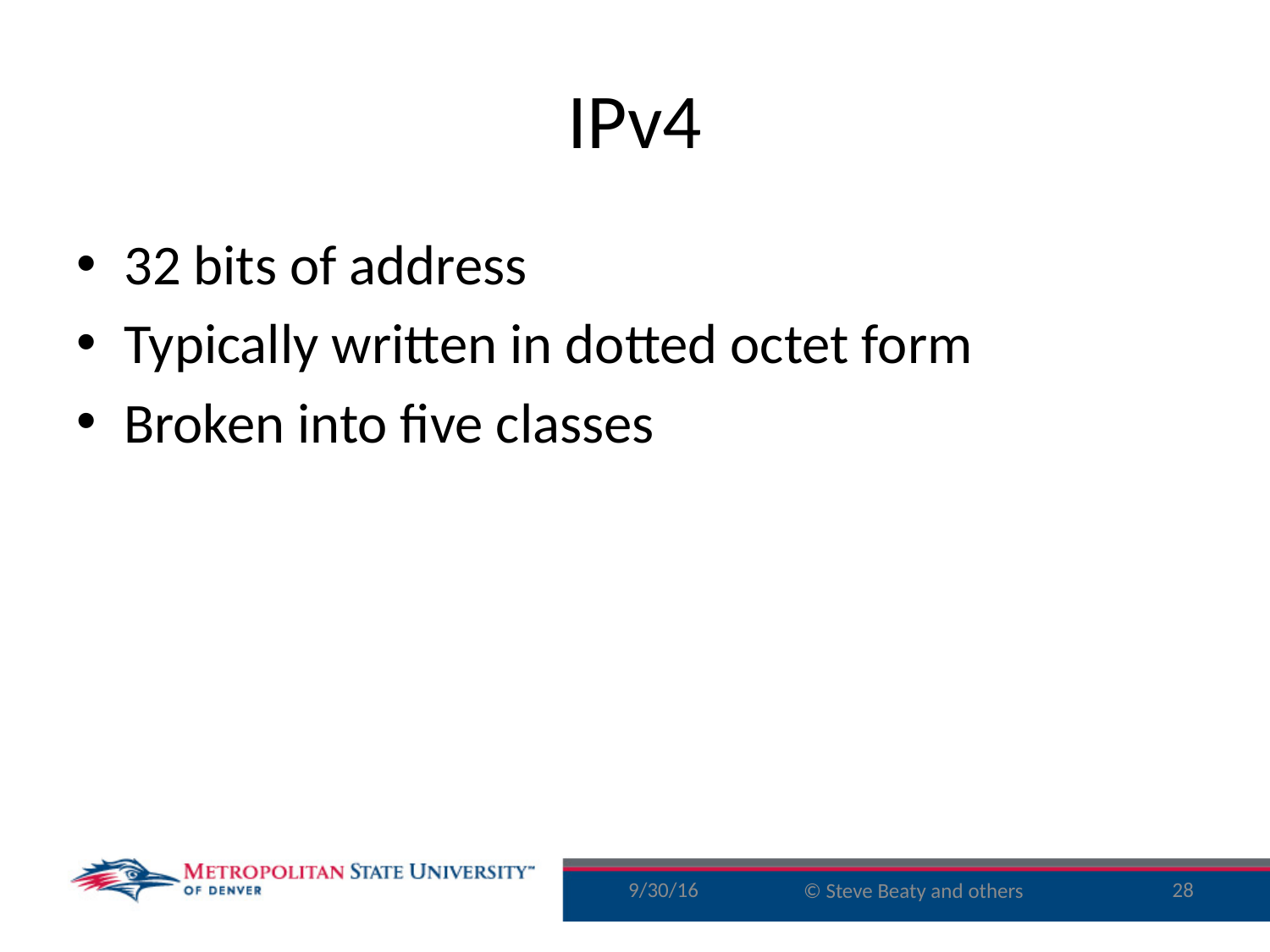

# IPv4
32 bits of address
Typically written in dotted octet form
Broken into five classes
9/30/16
28
© Steve Beaty and others